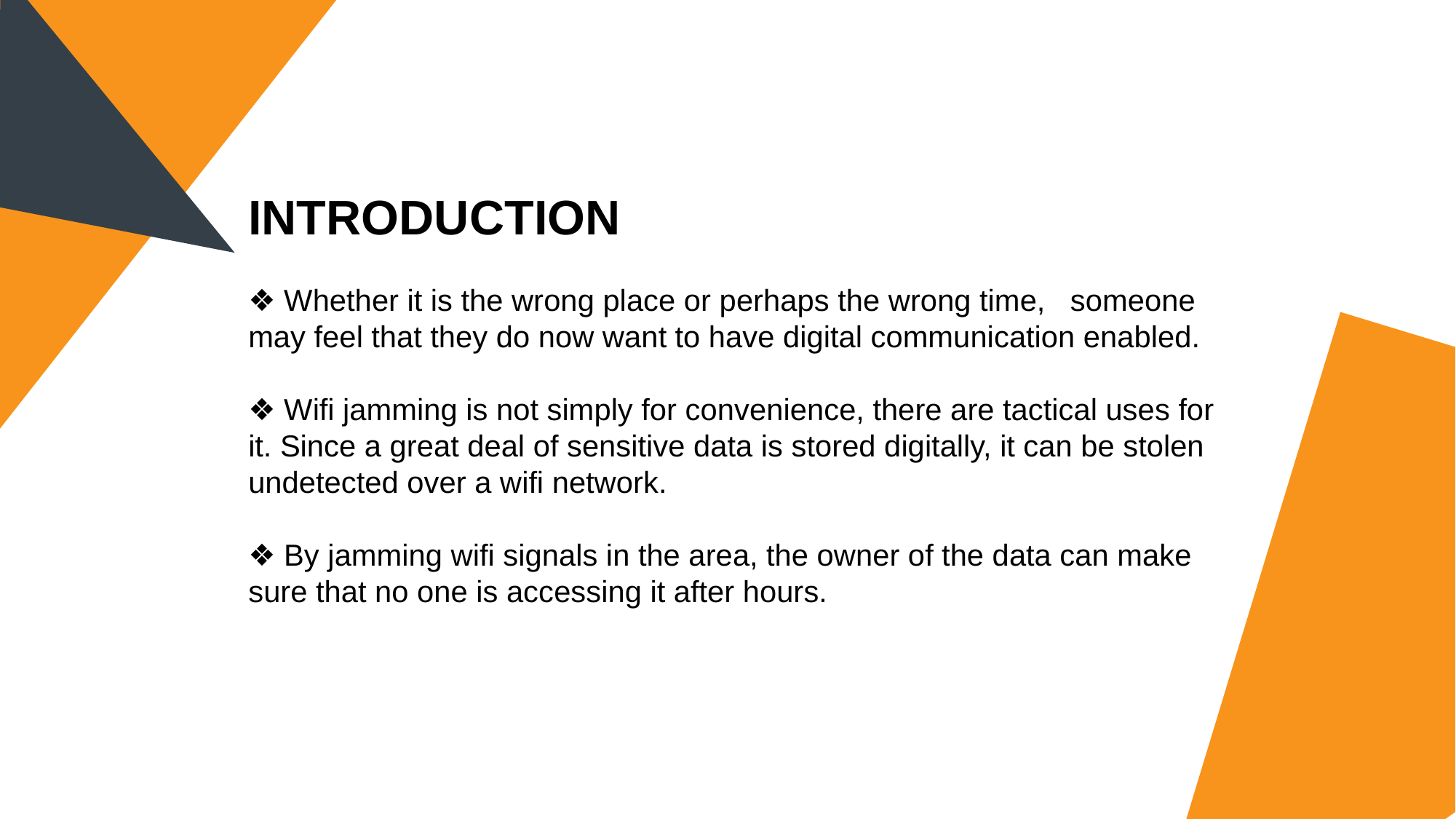

INTRODUCTION

❖ Whether it is the wrong place or perhaps the wrong time,   someone may feel that they do now want to have digital communication enabled.

❖ Wifi jamming is not simply for convenience, there are tactical uses for it. Since a great deal of sensitive data is stored digitally, it can be stolen undetected over a wifi network.

❖ By jamming wifi signals in the area, the owner of the data can make sure that no one is accessing it after hours.